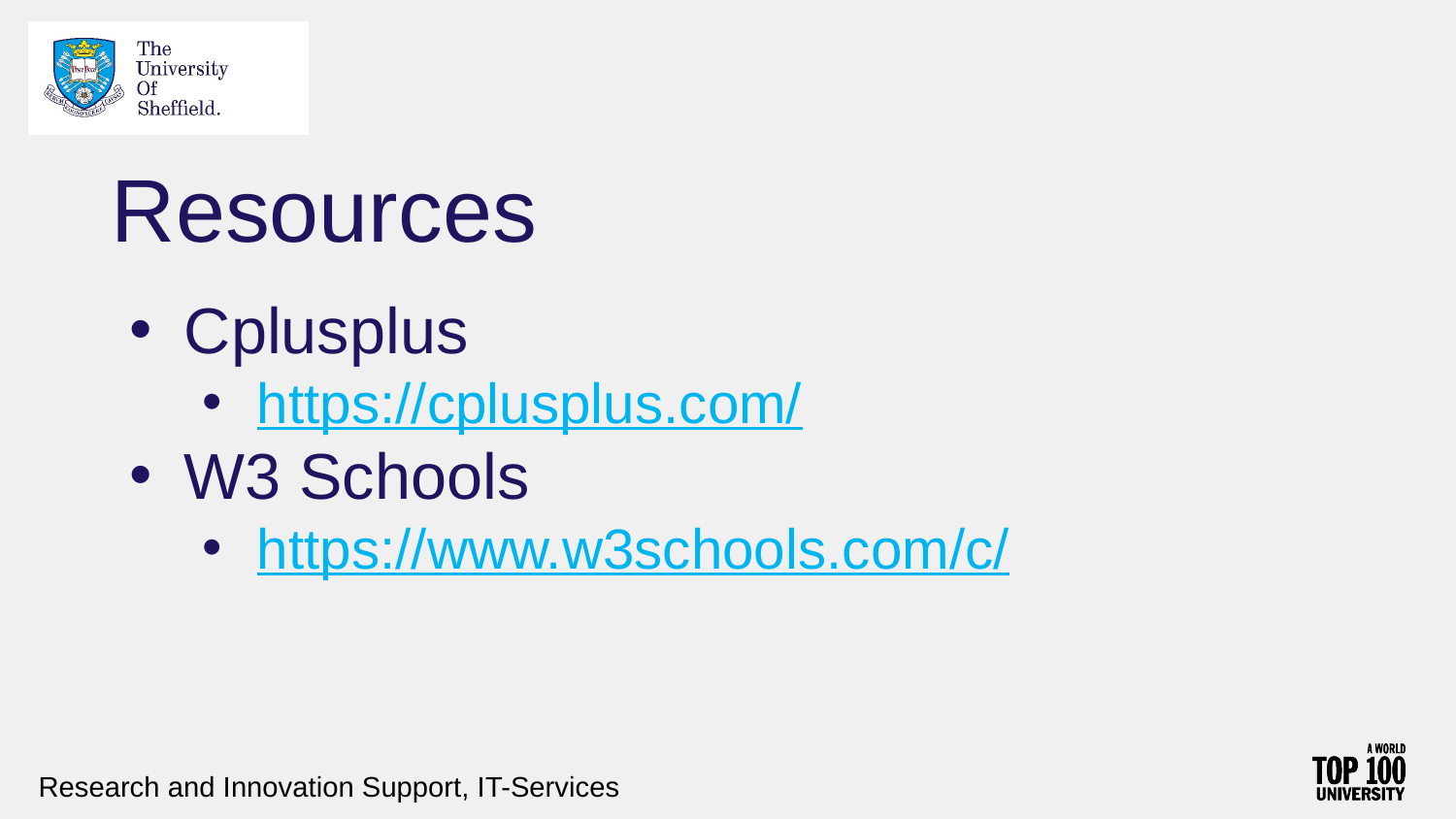

# Resources
Cplusplus
https://cplusplus.com/
W3 Schools
https://www.w3schools.com/c/